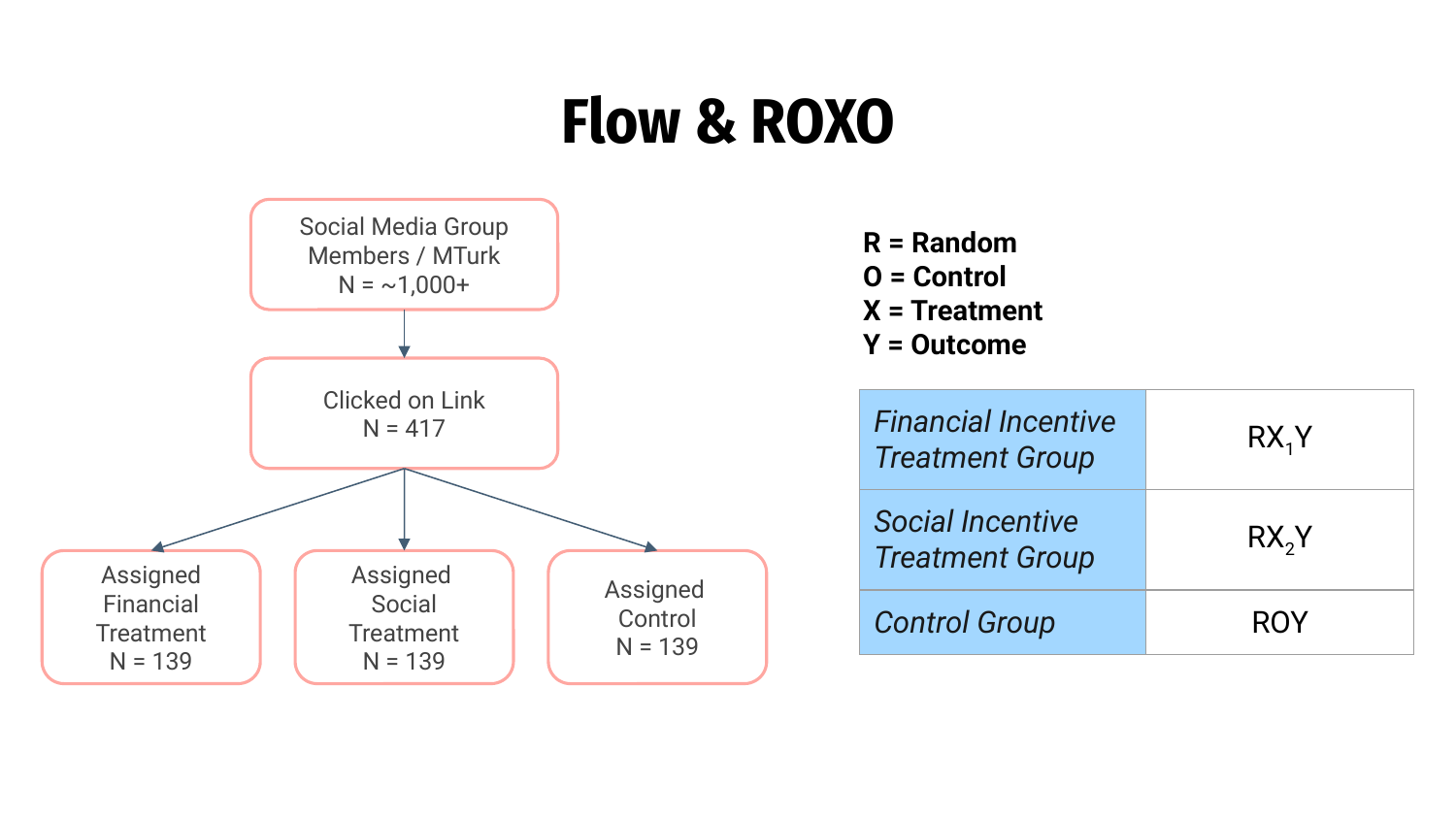

# Flow & ROXO
Social Media Group Members / MTurk
N = ~1,000+
R = Random
O = Control
X = Treatment
Y = Outcome
Clicked on Link
N = 417
| Financial Incentive Treatment Group | RX1Y |
| --- | --- |
| Social Incentive Treatment Group | RX2Y |
| Control Group | ROY |
Assigned
Financial Treatment
N = 139
Assigned
Social Treatment
N = 139
Assigned
Control
N = 139